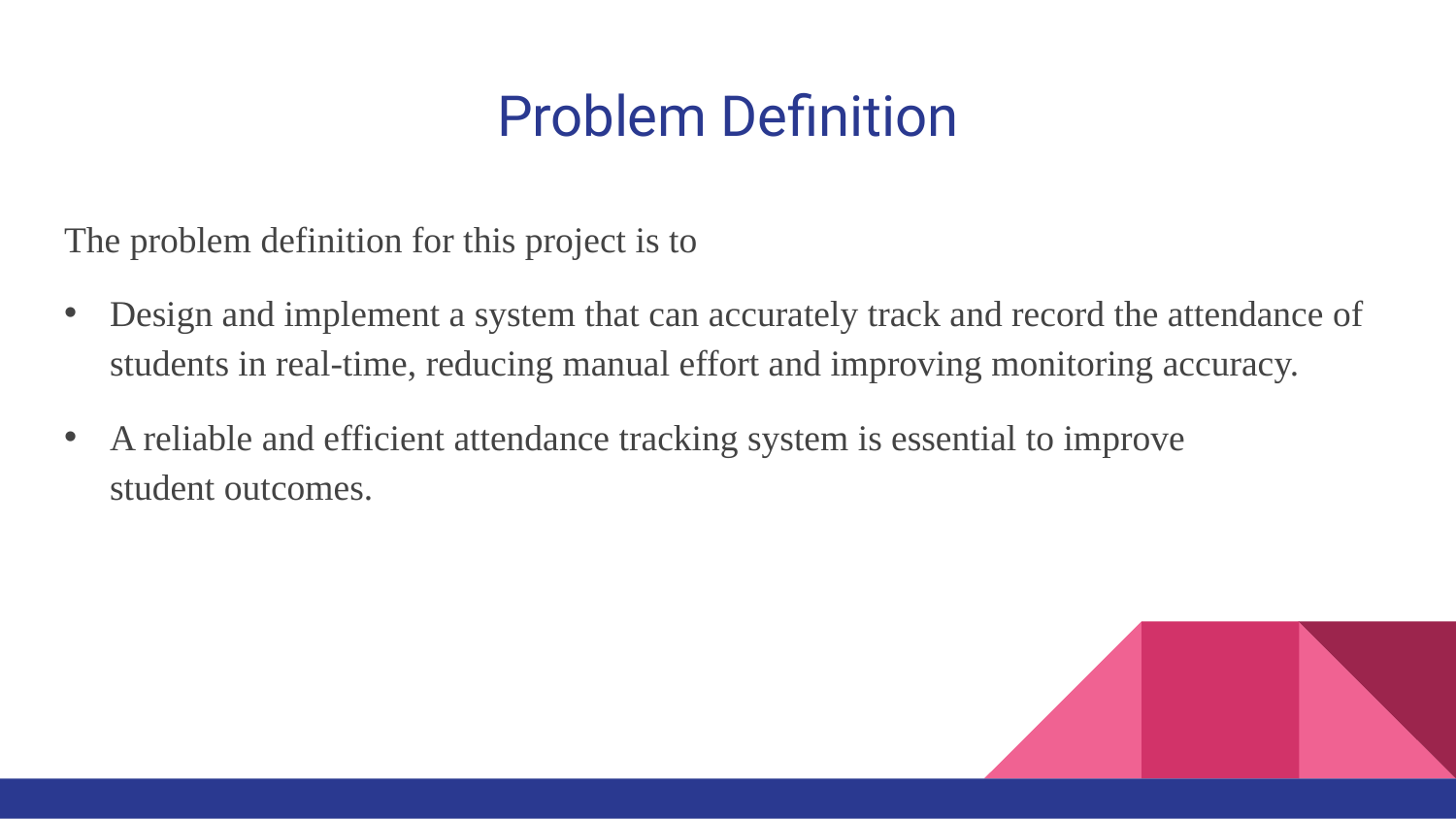

# Problem Definition
The problem definition for this project is to
Design and implement a system that can accurately track and record the attendance of students in real-time, reducing manual effort and improving monitoring accuracy.
A reliable and efficient attendance tracking system is essential to improve student outcomes.